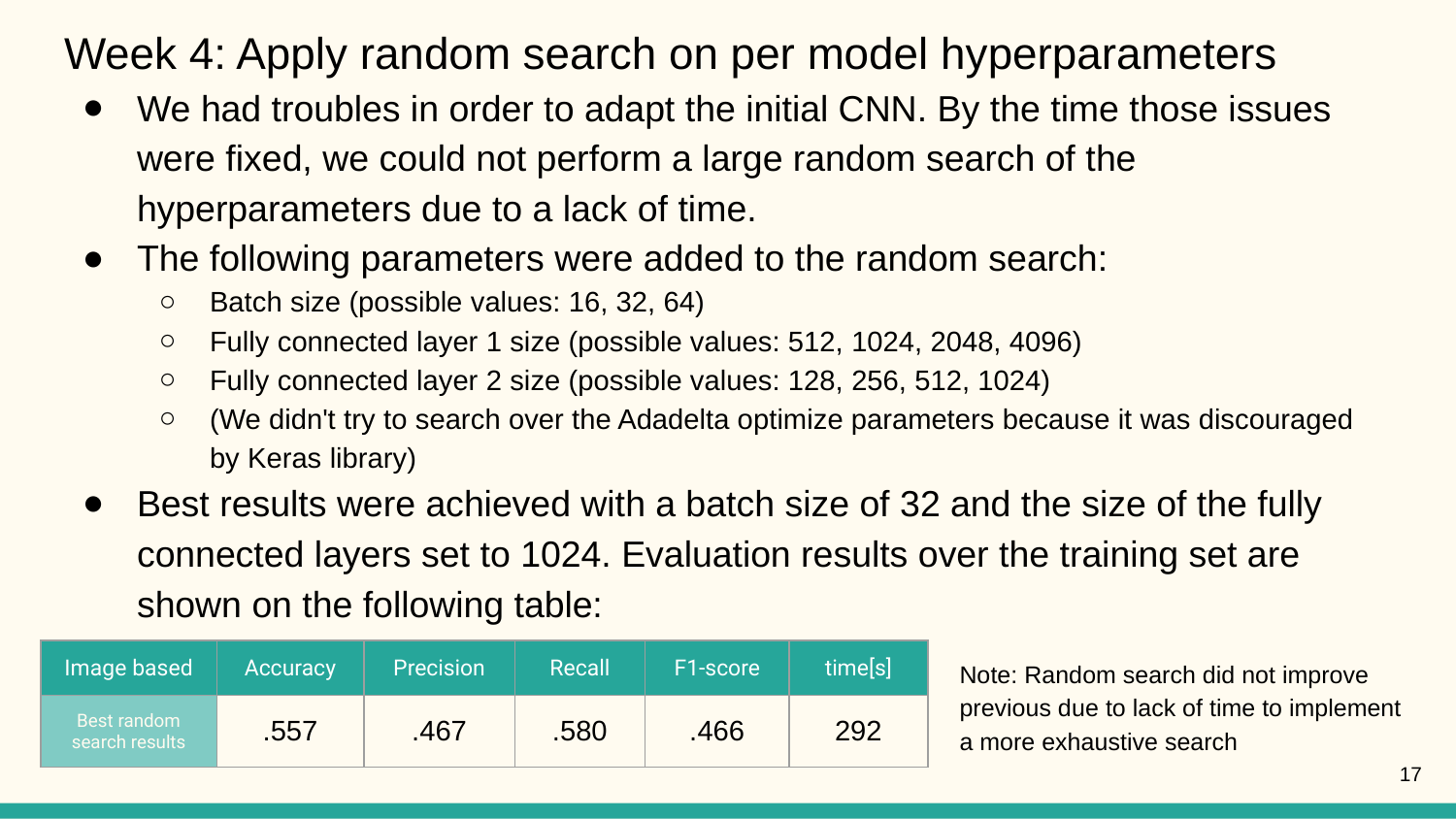

# Week 4: Apply random search on per model hyperparameters
We had troubles in order to adapt the initial CNN. By the time those issues were fixed, we could not perform a large random search of the hyperparameters due to a lack of time.
The following parameters were added to the random search:
Batch size (possible values: 16, 32, 64)
Fully connected layer 1 size (possible values: 512, 1024, 2048, 4096)
Fully connected layer 2 size (possible values: 128, 256, 512, 1024)
(We didn't try to search over the Adadelta optimize parameters because it was discouraged by Keras library)
Best results were achieved with a batch size of 32 and the size of the fully connected layers set to 1024. Evaluation results over the training set are shown on the following table:

Note: Random search did not improve previous due to lack of time to implement a more exhaustive search
| Image based | Accuracy | Precision | Recall | F1-score | time[s] |
| --- | --- | --- | --- | --- | --- |
| Best random search results | .557 | .467 | .580 | .466 | 292 |
17